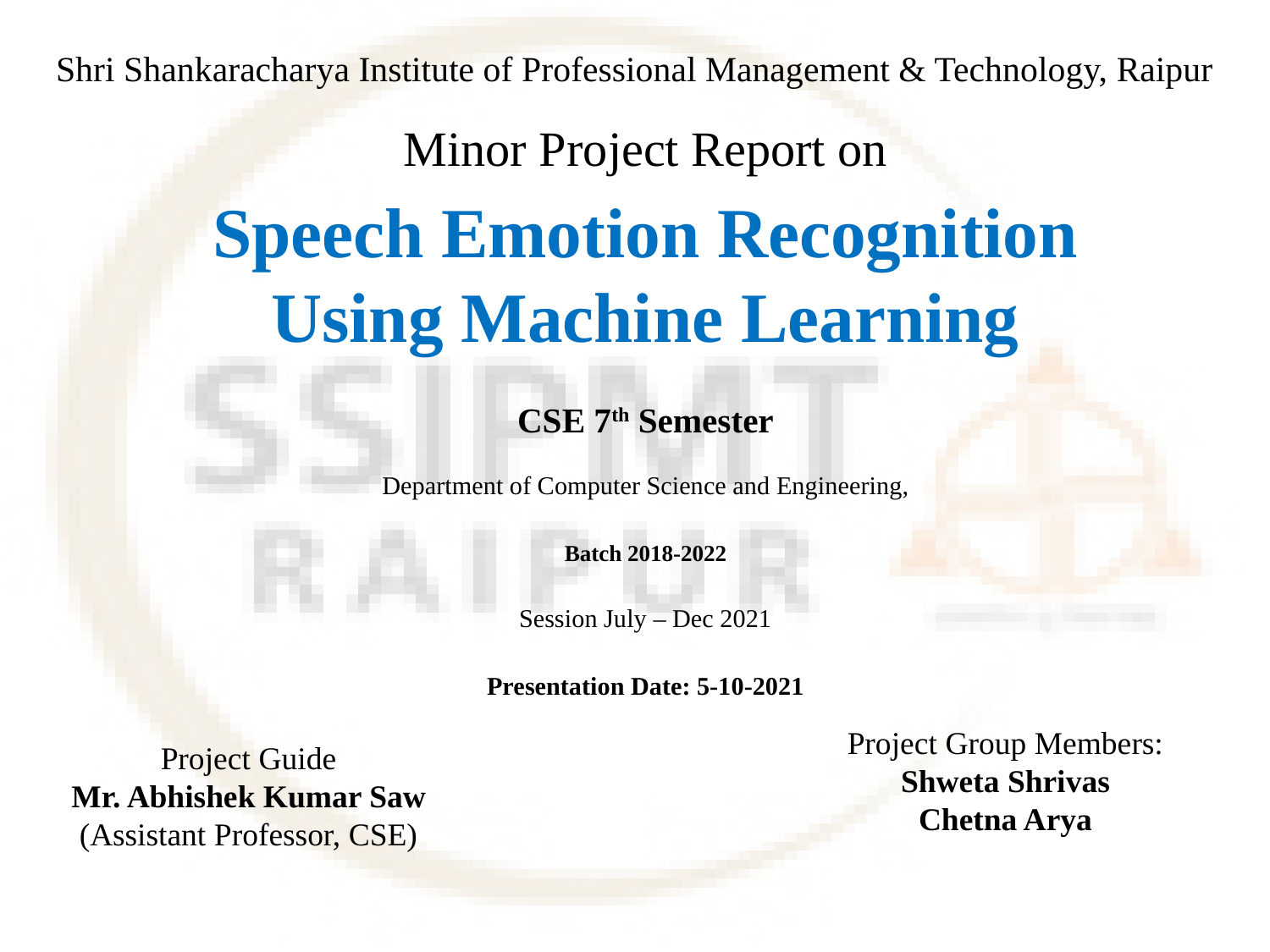

Shri Shankaracharya Institute of Professional Management & Technology, Raipur
Minor Project Report on
# Speech Emotion Recognition Using Machine Learning
CSE 7th Semester

Department of Computer Science and Engineering,

Batch 2018-2022

Session July – Dec 2021

Presentation Date: 5-10-2021
Project Group Members:
Shweta Shrivas
Chetna Arya

Project Guide
Mr. Abhishek Kumar Saw
(Assistant Professor, CSE)